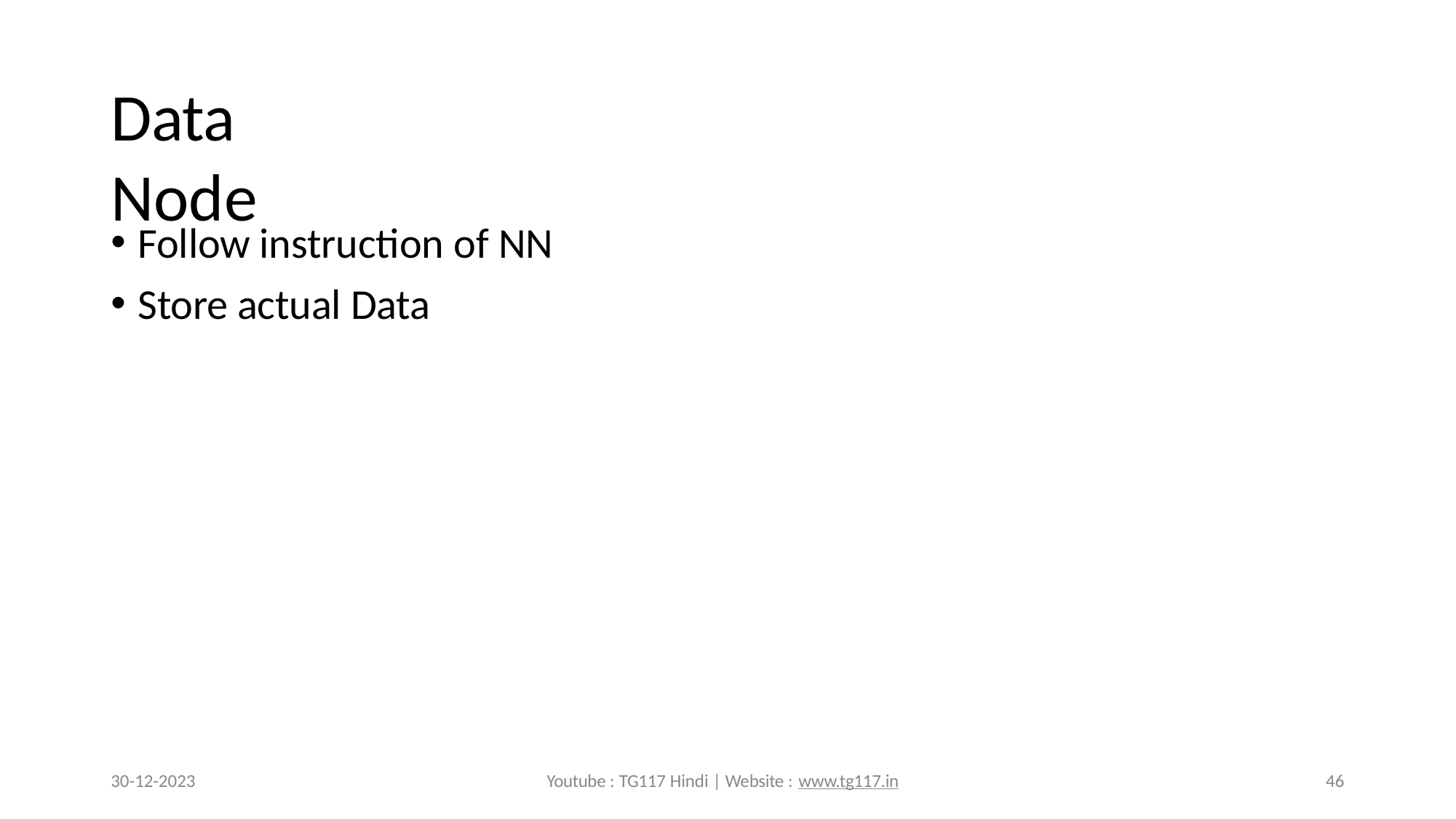

# Data Node
Follow instruction of NN
Store actual Data
30-12-2023
Youtube : TG117 Hindi | Website : www.tg117.in
46